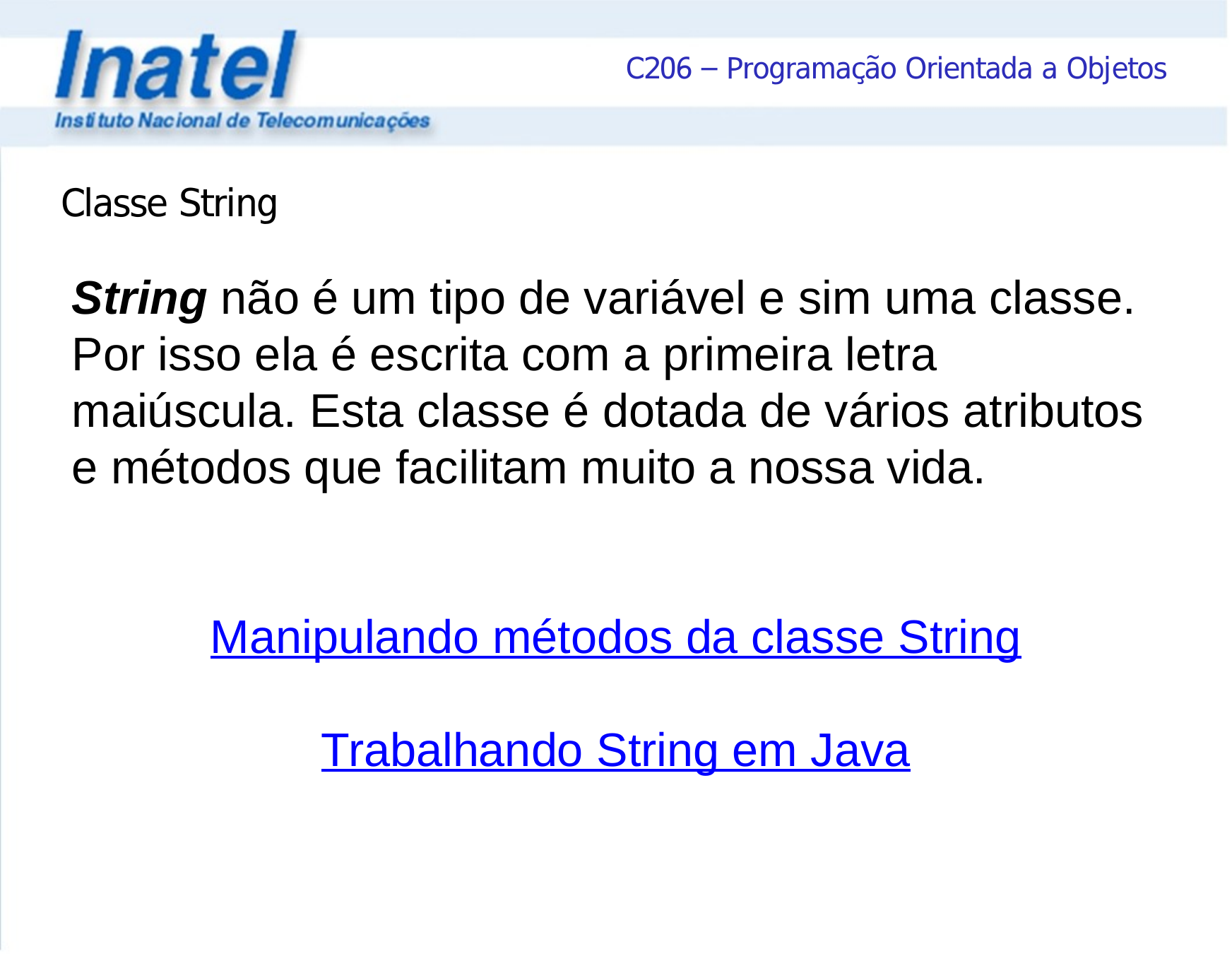

Classe String
String não é um tipo de variável e sim uma classe. Por isso ela é escrita com a primeira letra maiúscula. Esta classe é dotada de vários atributos e métodos que facilitam muito a nossa vida.

Manipulando métodos da classe String

Trabalhando String em Java